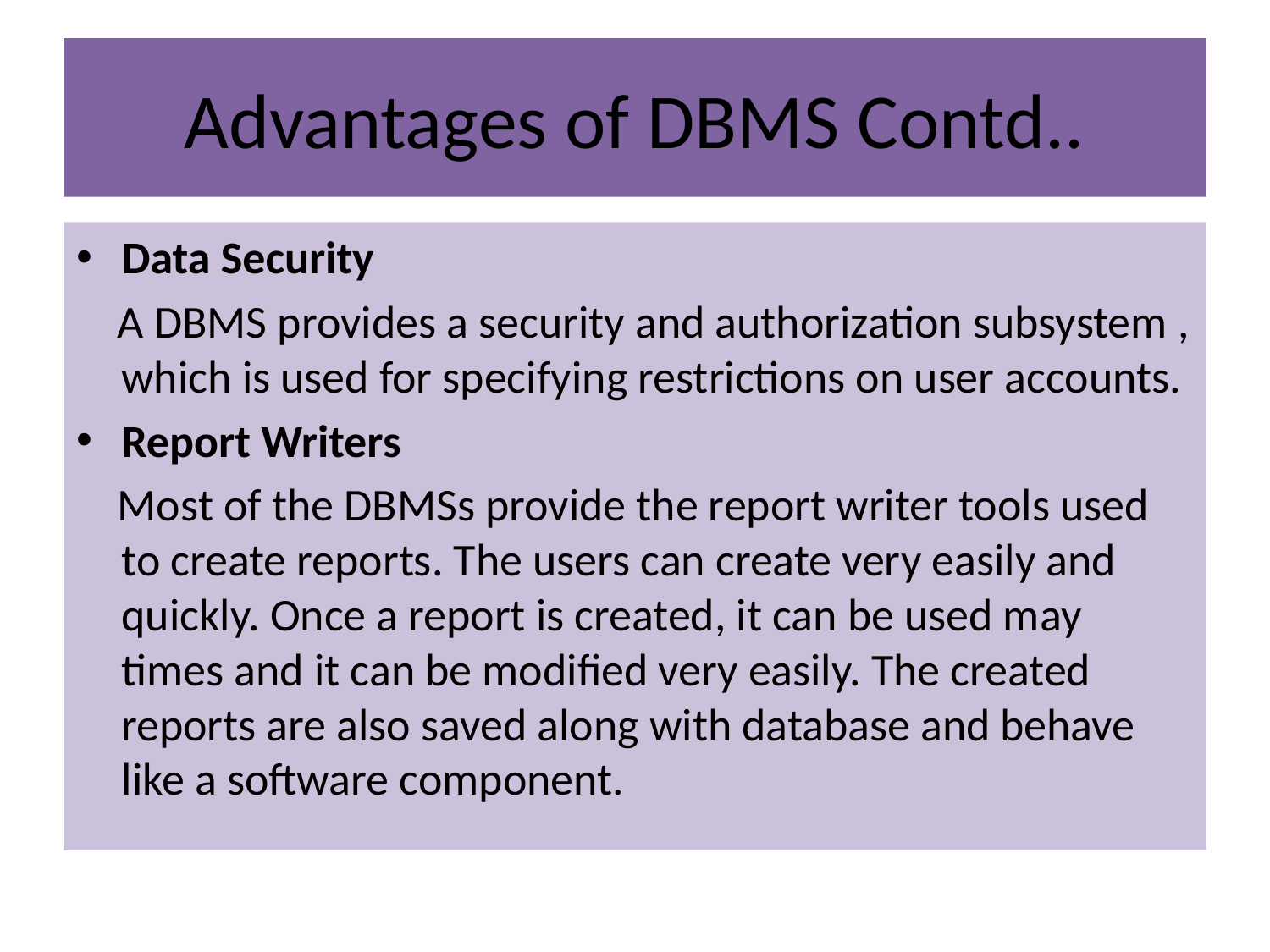

# Advantages of DBMS Contd..
Data Security
    A DBMS provides a security and authorization subsystem , which is used for specifying restrictions on user accounts.
Report Writers
    Most of the DBMSs provide the report writer tools used to create reports. The users can create very easily and quickly. Once a report is created, it can be used may times and it can be modified very easily. The created reports are also saved along with database and behave like a software component.